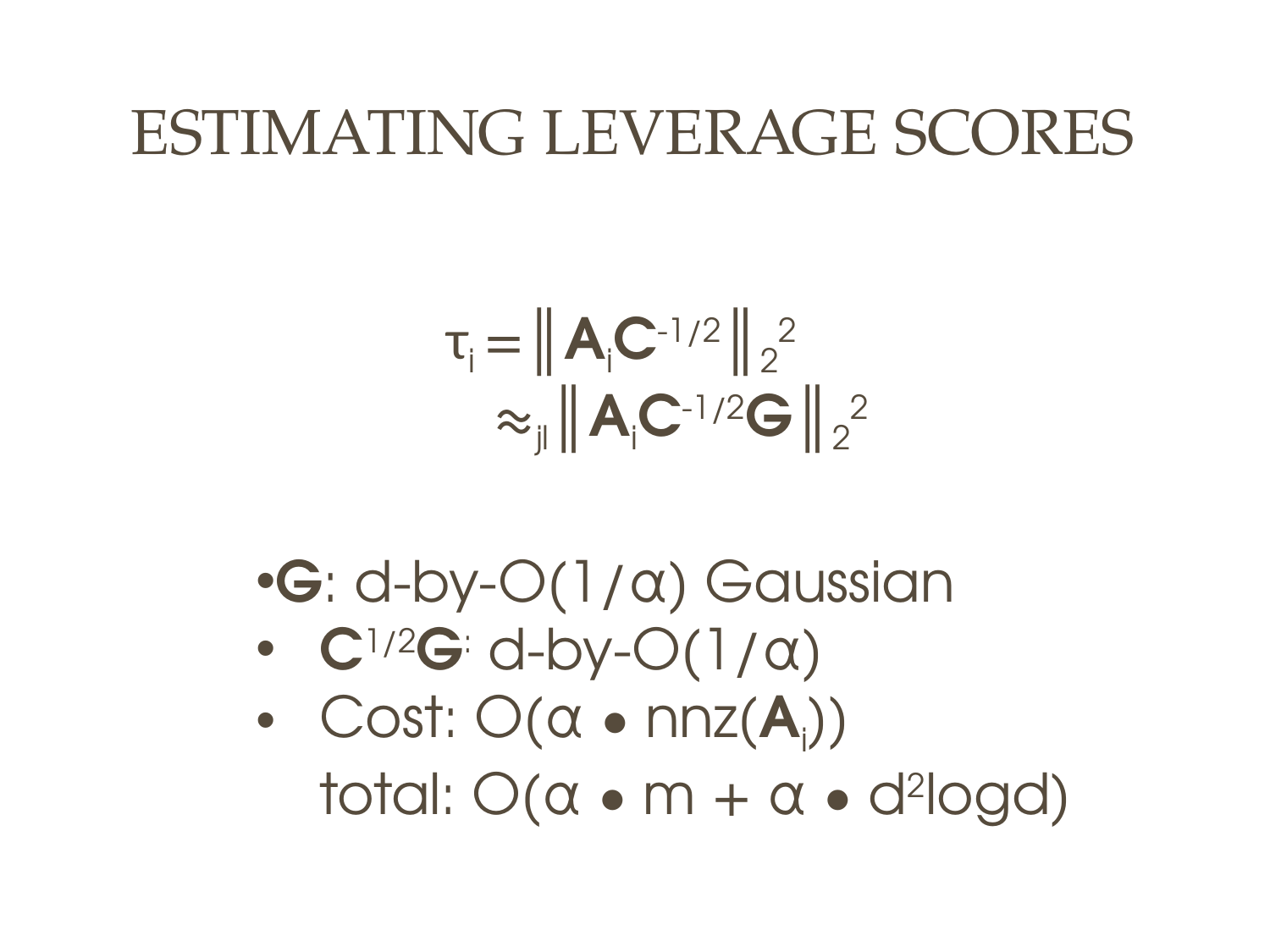

# Estimating Leverage scores
τi =║AiC-1/2║22
   ≈jl║AiC-1/2G║22
G: d-by-O(1/α) Gaussian
C1/2G: d-by-O(1/α)
Cost: O(α ∙ nnz(Ai))
total: O(α ∙ m + α ∙ d2logd)